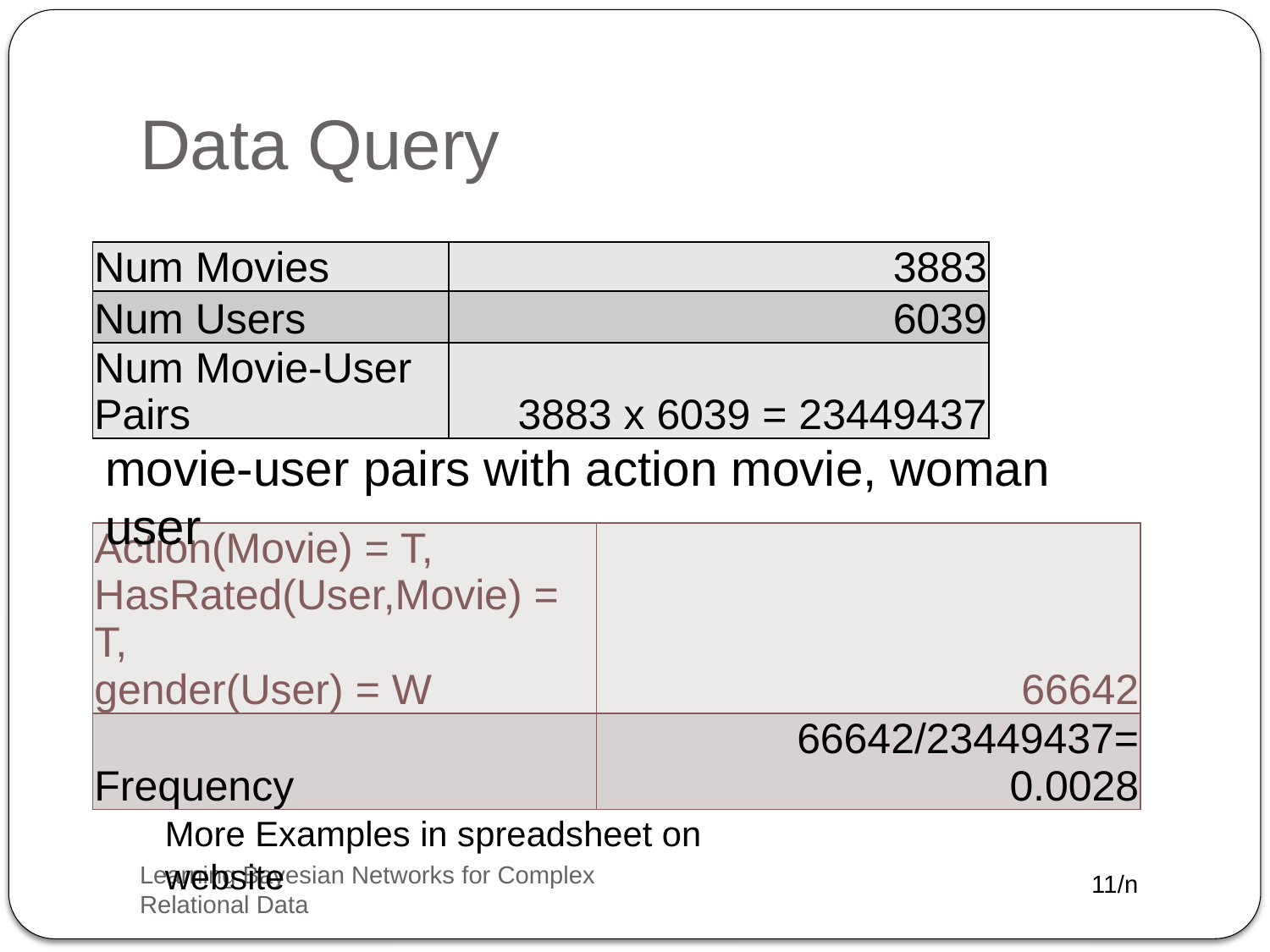

# Data Query
| Num Movies | 3883 |
| --- | --- |
| Num Users | 6039 |
| Num Movie-User Pairs | 3883 x 6039 = 23449437 |
movie-user pairs with action movie, woman user
| Action(Movie) = T, HasRated(User,Movie) = T, gender(User) = W | 66642 |
| --- | --- |
| Frequency | 66642/23449437= 0.0028 |
More Examples in spreadsheet on website
Learning Bayesian Networks for Complex Relational Data